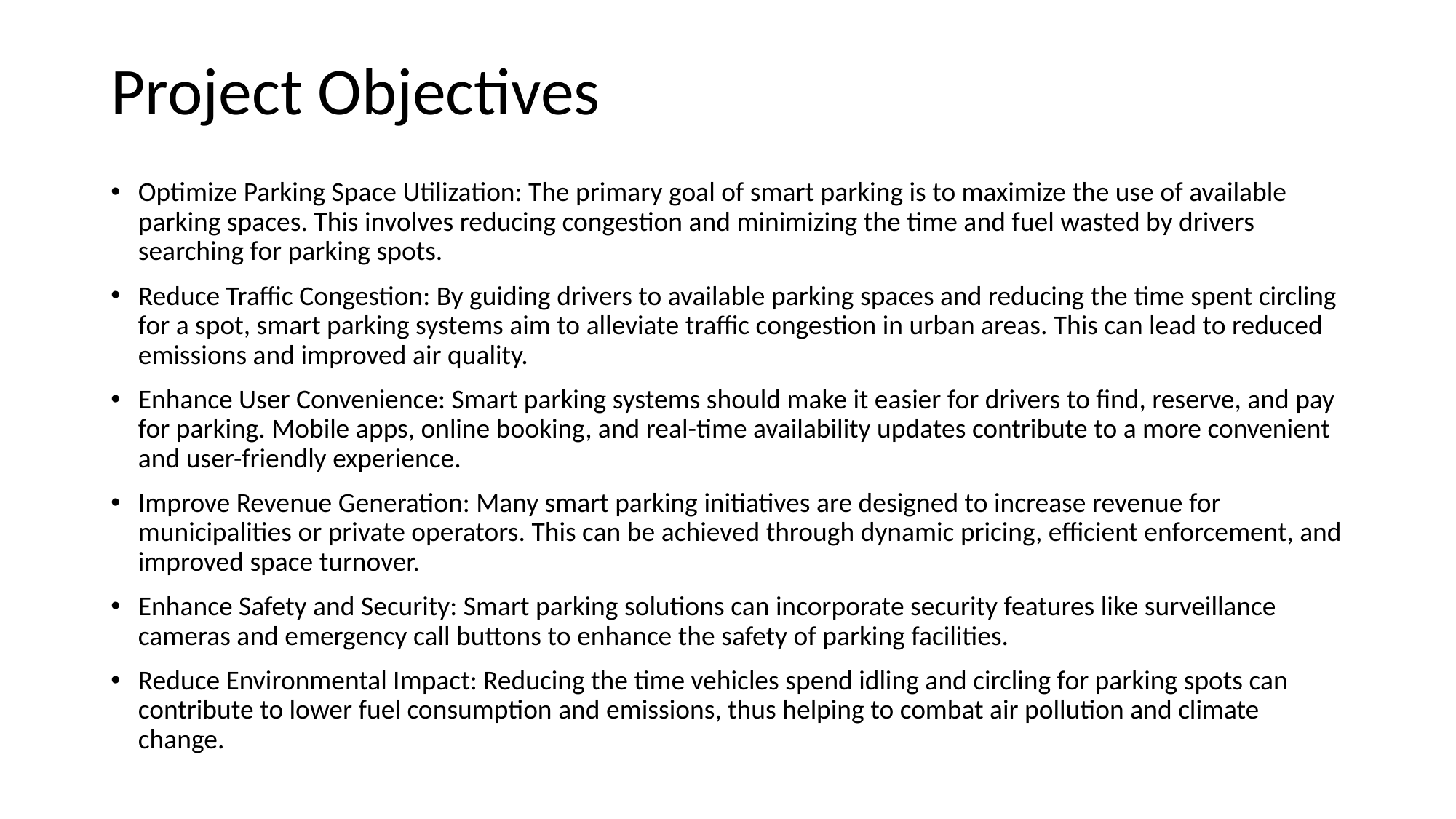

# Project Objectives
Optimize Parking Space Utilization: The primary goal of smart parking is to maximize the use of available parking spaces. This involves reducing congestion and minimizing the time and fuel wasted by drivers searching for parking spots.
Reduce Traffic Congestion: By guiding drivers to available parking spaces and reducing the time spent circling for a spot, smart parking systems aim to alleviate traffic congestion in urban areas. This can lead to reduced emissions and improved air quality.
Enhance User Convenience: Smart parking systems should make it easier for drivers to find, reserve, and pay for parking. Mobile apps, online booking, and real-time availability updates contribute to a more convenient and user-friendly experience.
Improve Revenue Generation: Many smart parking initiatives are designed to increase revenue for municipalities or private operators. This can be achieved through dynamic pricing, efficient enforcement, and improved space turnover.
Enhance Safety and Security: Smart parking solutions can incorporate security features like surveillance cameras and emergency call buttons to enhance the safety of parking facilities.
Reduce Environmental Impact: Reducing the time vehicles spend idling and circling for parking spots can contribute to lower fuel consumption and emissions, thus helping to combat air pollution and climate change.